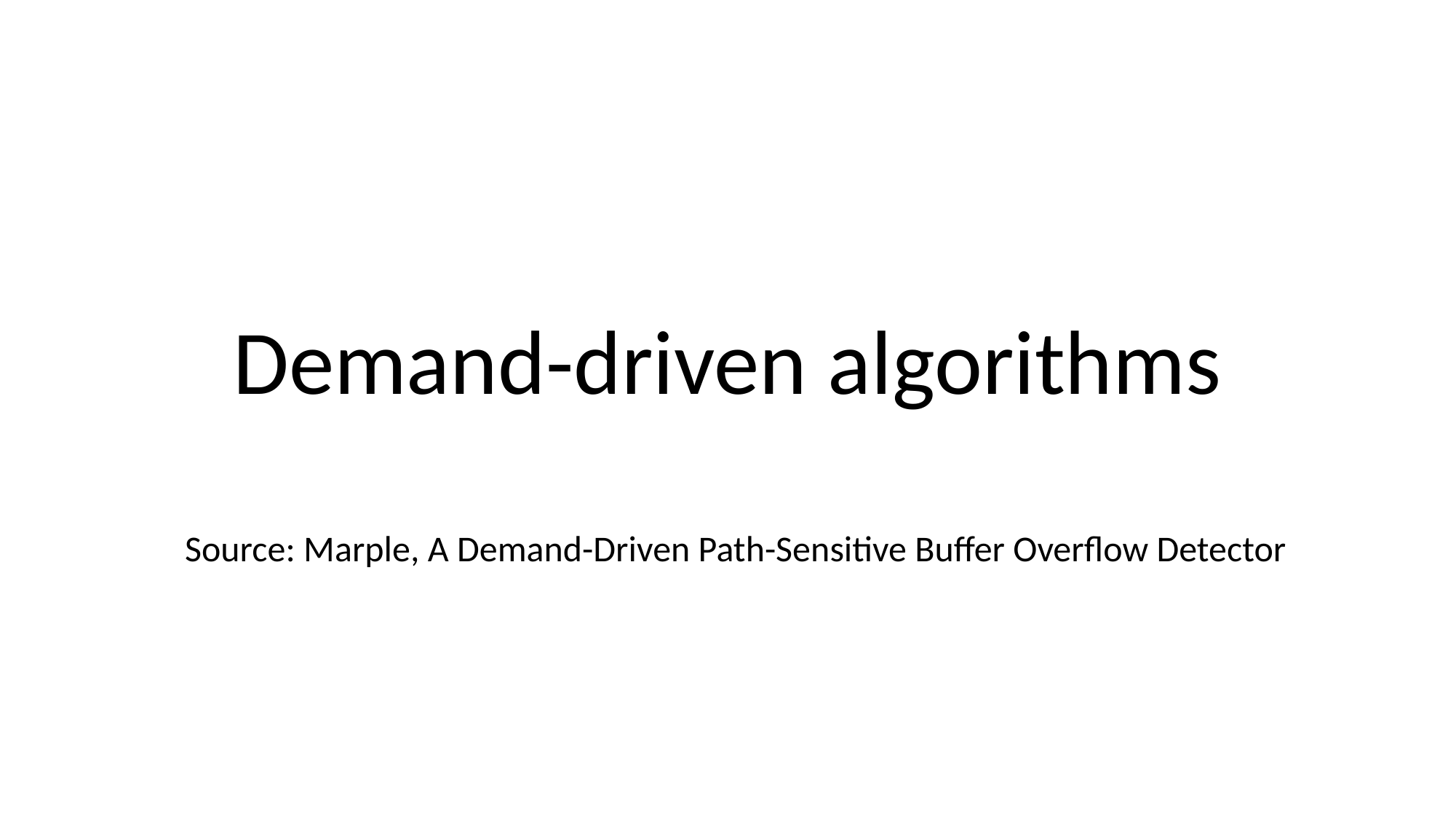

# Demand-driven algorithms

Source: Marple, A Demand-Driven Path-Sensitive Buffer Overflow Detector